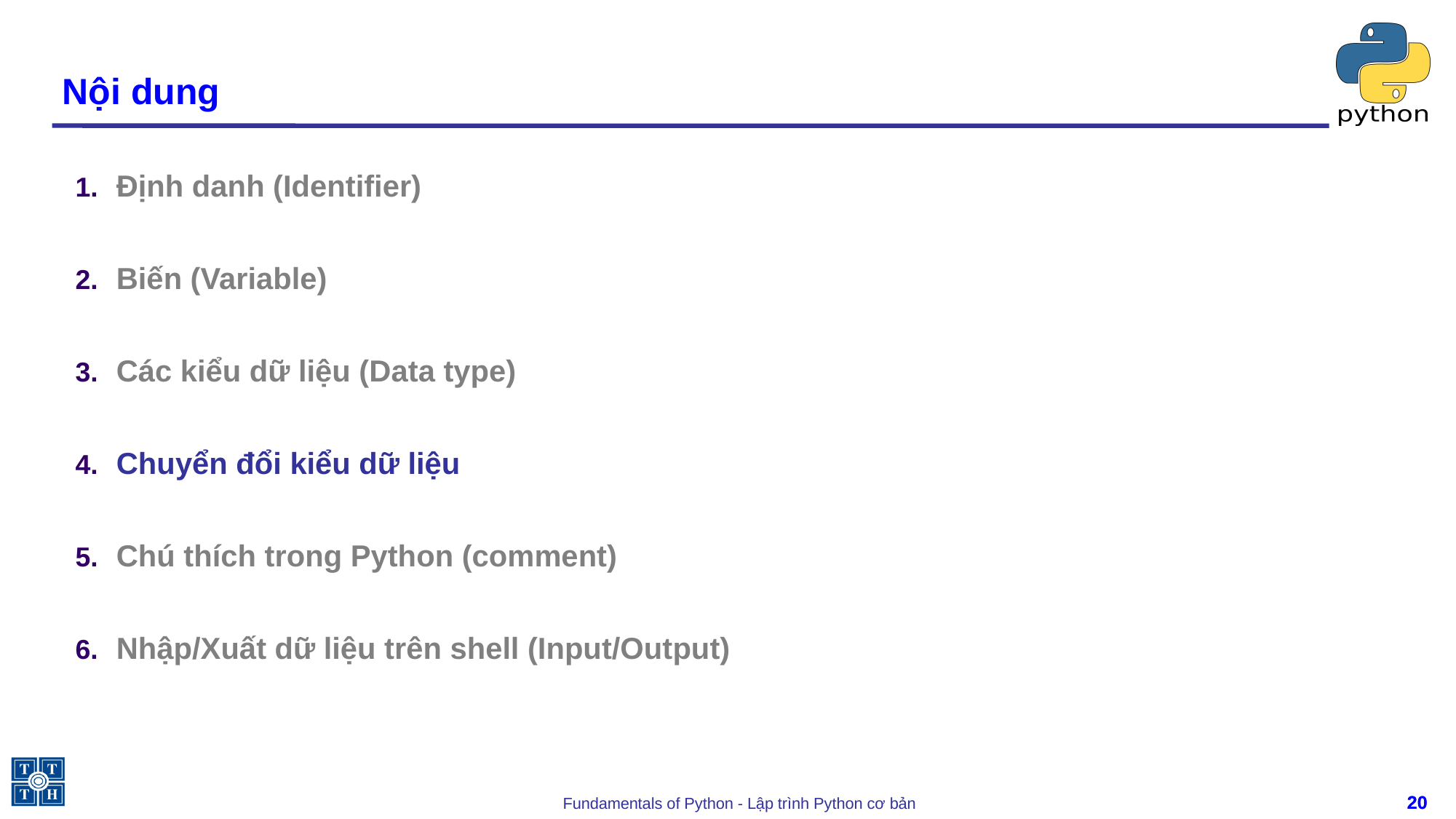

# Nội dung
Định danh (Identifier)
Biến (Variable)
Các kiểu dữ liệu (Data type)
Chuyển đổi kiểu dữ liệu
Chú thích trong Python (comment)
Nhập/Xuất dữ liệu trên shell (Input/Output)